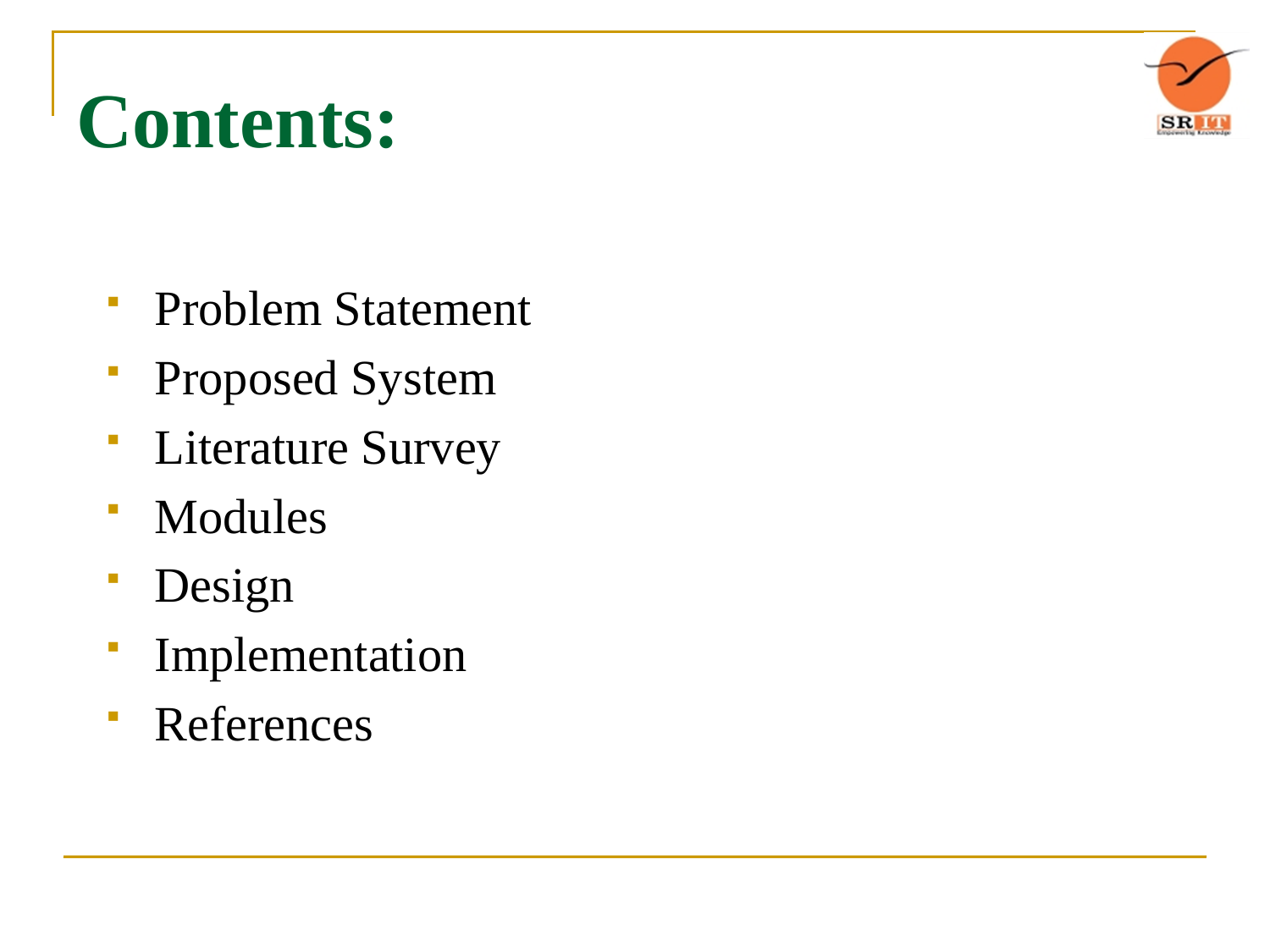

# Contents:

Problem Statement
Proposed System
Literature Survey
Modules
Design
Implementation
References